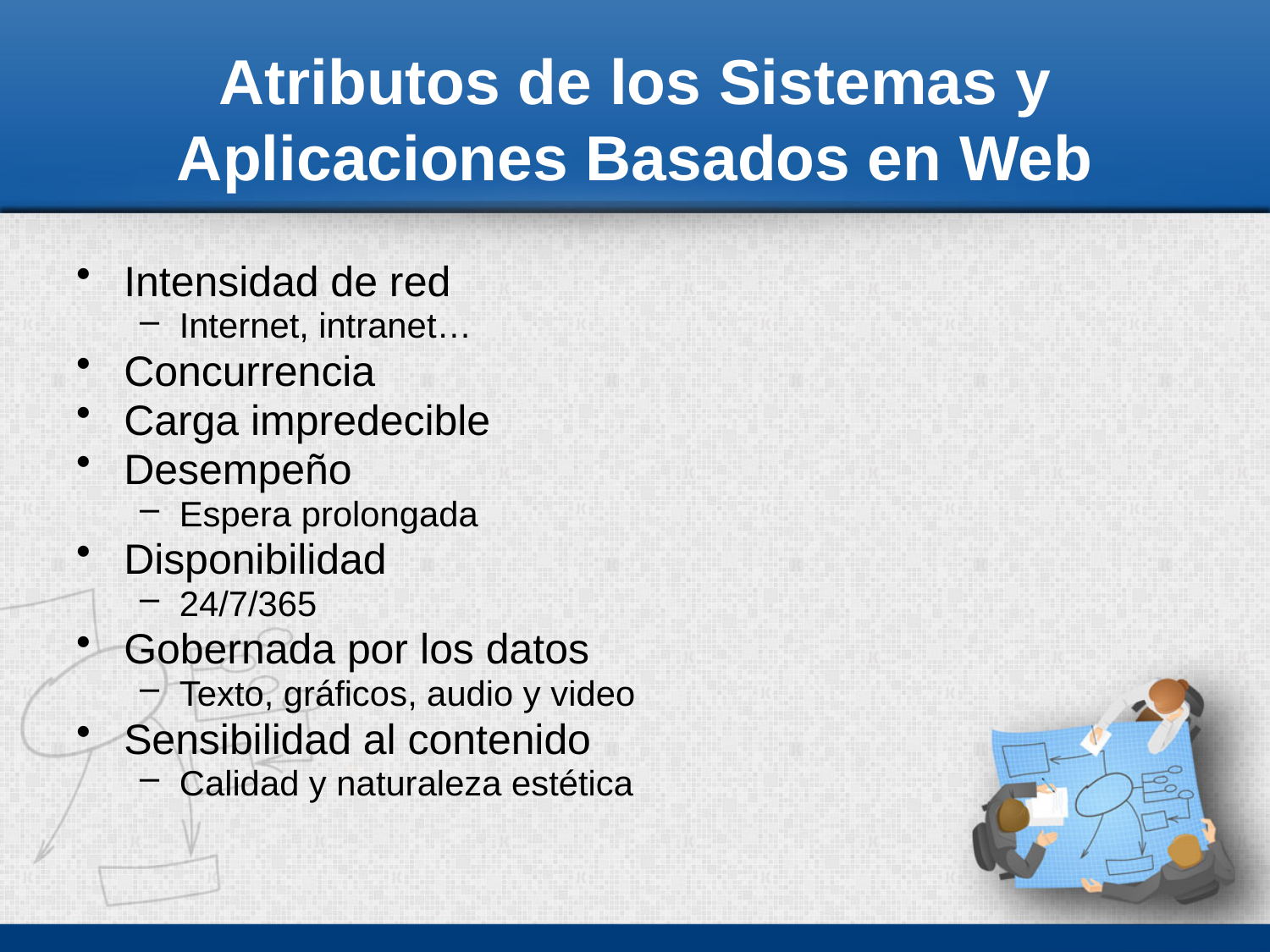

# Atributos de los Sistemas y Aplicaciones Basados en Web
Intensidad de red
Internet, intranet…
Concurrencia
Carga impredecible
Desempeño
Espera prolongada
Disponibilidad
24/7/365
Gobernada por los datos
Texto, gráficos, audio y video
Sensibilidad al contenido
Calidad y naturaleza estética